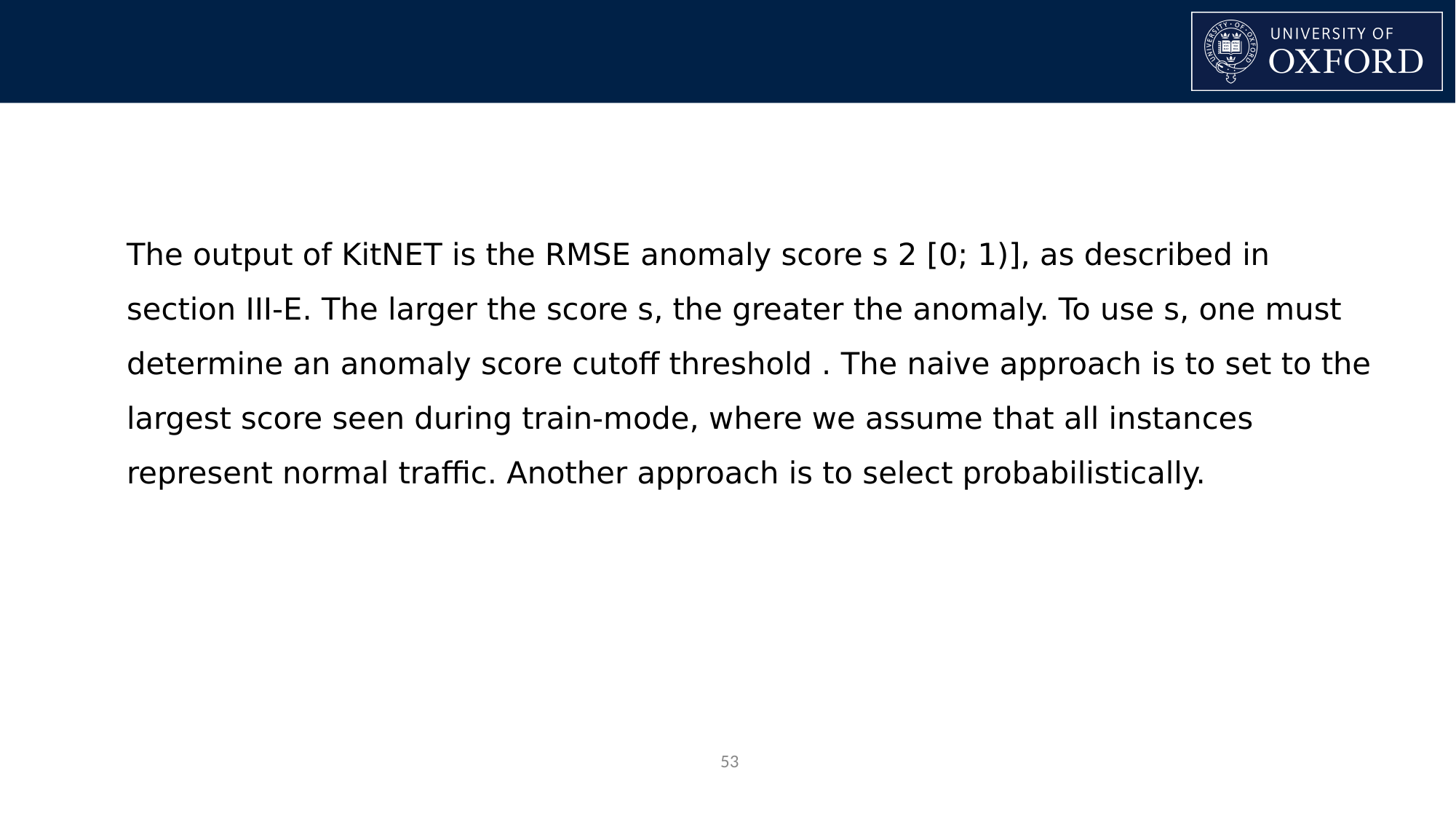

The output of KitNET is the RMSE anomaly score s 2 [0; 1)], as described in section III-E. The larger the score s, the greater the anomaly. To use s, one must determine an anomaly score cutoff threshold . The naive approach is to set to the largest score seen during train-mode, where we assume that all instances represent normal traffic. Another approach is to select probabilistically.
53